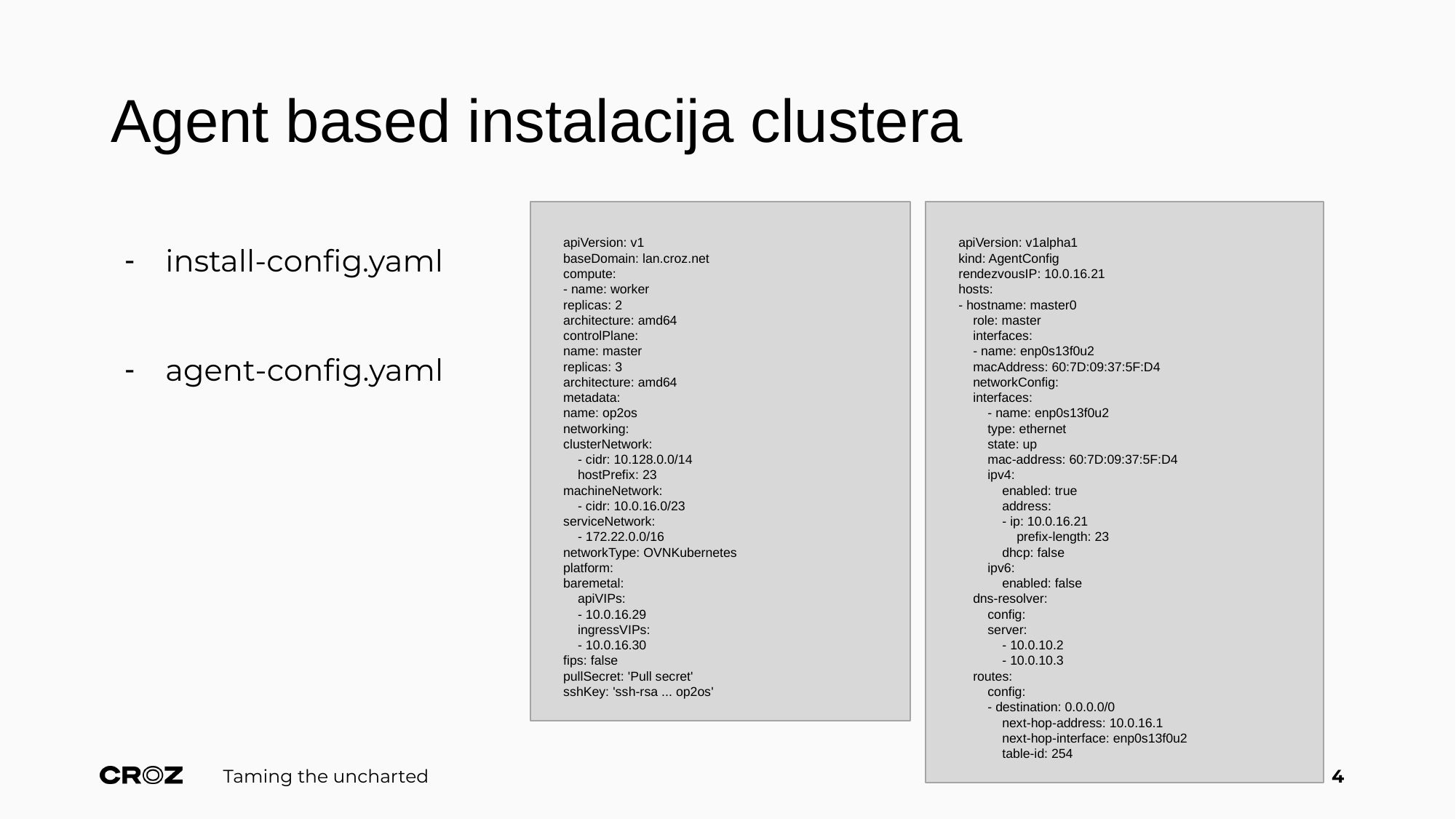

# Agent based instalacija clustera
apiVersion: v1
baseDomain: lan.croz.net
compute:
- name: worker
replicas: 2
architecture: amd64
controlPlane:
name: master
replicas: 3
architecture: amd64
metadata:
name: op2os
networking:
clusterNetwork:
    - cidr: 10.128.0.0/14
    hostPrefix: 23
machineNetwork:
    - cidr: 10.0.16.0/23
serviceNetwork:
    - 172.22.0.0/16
networkType: OVNKubernetes
platform:
baremetal:
    apiVIPs:
    - 10.0.16.29
    ingressVIPs:
    - 10.0.16.30
fips: false
pullSecret: 'Pull secret'
sshKey: 'ssh-rsa ... op2os'
apiVersion: v1alpha1
kind: AgentConfig
rendezvousIP: 10.0.16.21
hosts:
- hostname: master0
    role: master
    interfaces:
    - name: enp0s13f0u2
    macAddress: 60:7D:09:37:5F:D4
    networkConfig:
    interfaces:
        - name: enp0s13f0u2
        type: ethernet
        state: up
        mac-address: 60:7D:09:37:5F:D4
        ipv4:
            enabled: true
            address:
            - ip: 10.0.16.21
                prefix-length: 23
            dhcp: false
        ipv6:
            enabled: false
    dns-resolver:
        config:
        server:
            - 10.0.10.2
            - 10.0.10.3
    routes:
        config:
        - destination: 0.0.0.0/0
            next-hop-address: 10.0.16.1
            next-hop-interface: enp0s13f0u2
            table-id: 254
install-config.yaml

agent-config.yaml